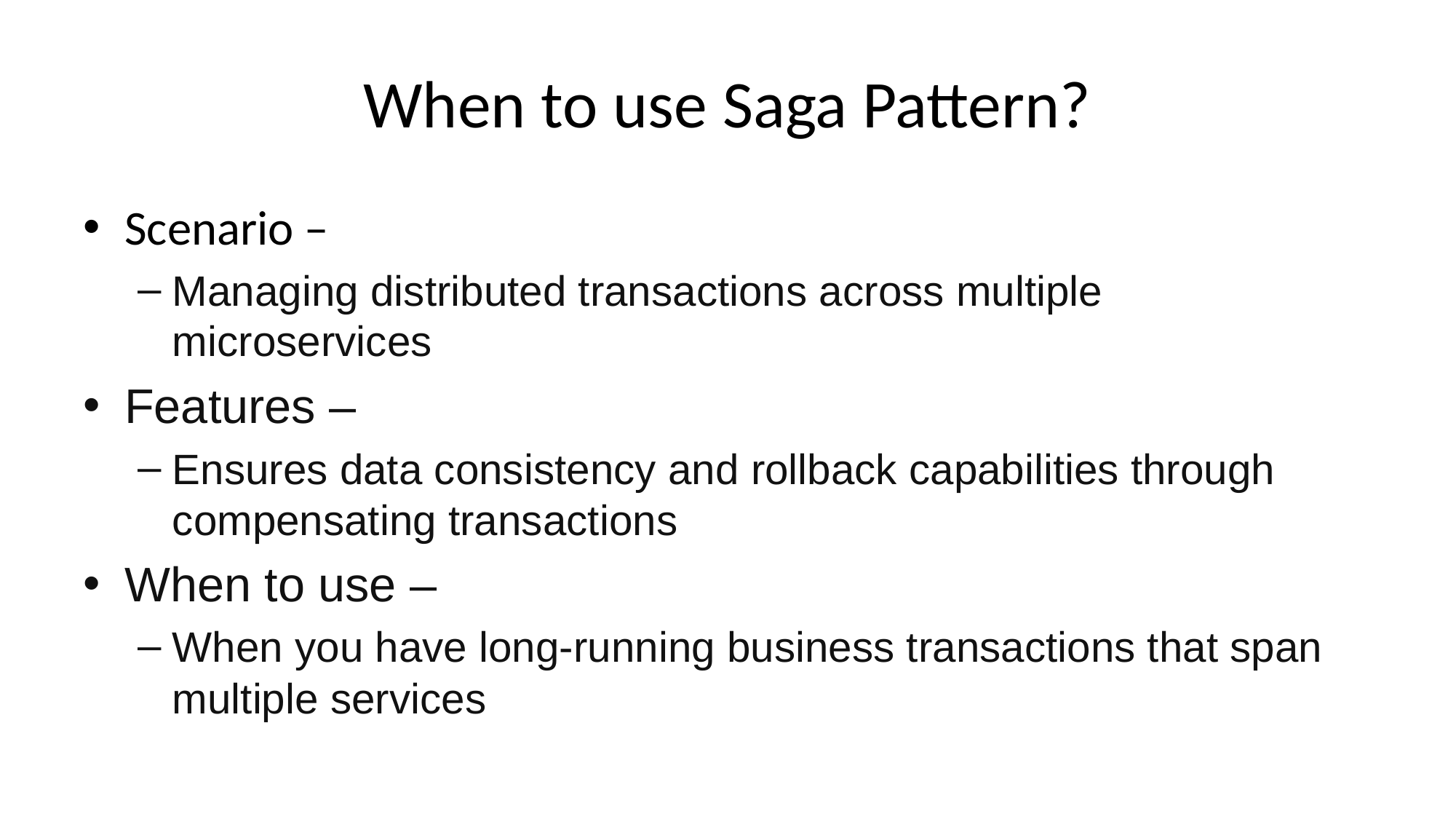

# When to use Saga Pattern?
Scenario –
Managing distributed transactions across multiple microservices
Features –
Ensures data consistency and rollback capabilities through compensating transactions
When to use –
When you have long-running business transactions that span multiple services